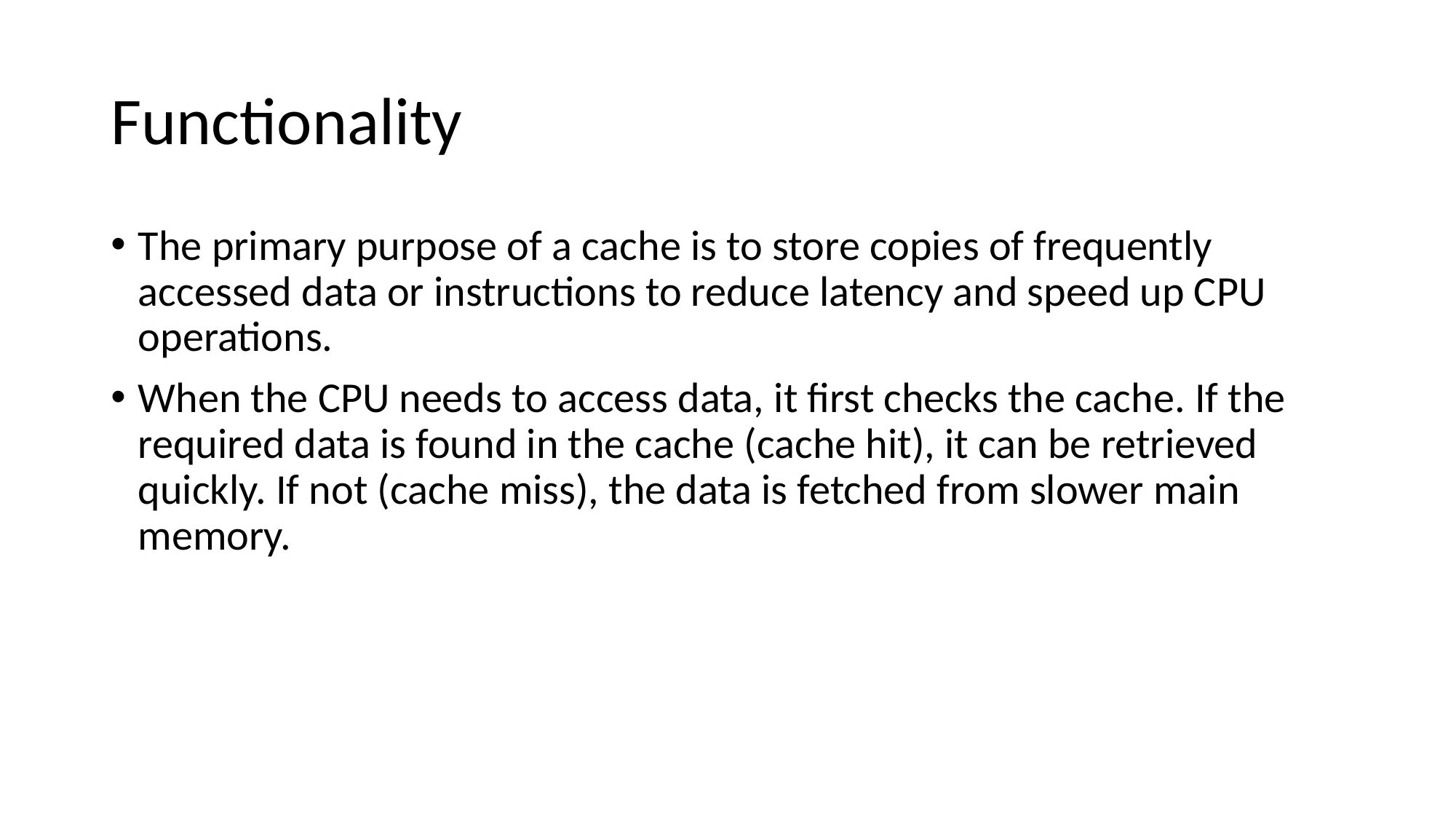

# Functionality
The primary purpose of a cache is to store copies of frequently accessed data or instructions to reduce latency and speed up CPU operations.
When the CPU needs to access data, it first checks the cache. If the required data is found in the cache (cache hit), it can be retrieved quickly. If not (cache miss), the data is fetched from slower main memory.